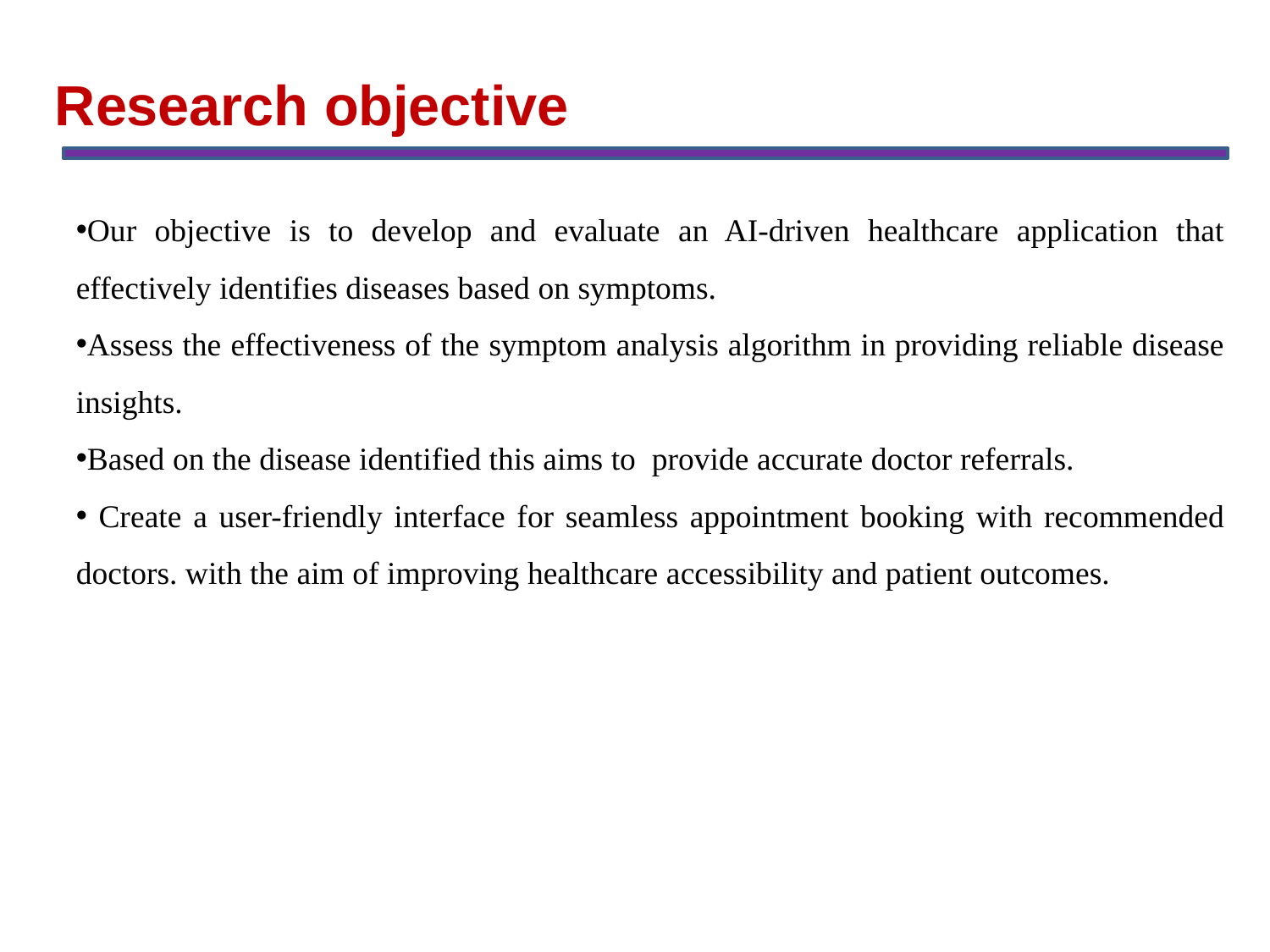

Research objective

Our objective is to develop and evaluate an AI-driven healthcare application that effectively identifies diseases based on symptoms.
Assess the effectiveness of the symptom analysis algorithm in providing reliable disease insights.
Based on the disease identified this aims to  provide accurate doctor referrals.
 Create a user-friendly interface for seamless appointment booking with recommended doctors. with the aim of improving healthcare accessibility and patient outcomes.